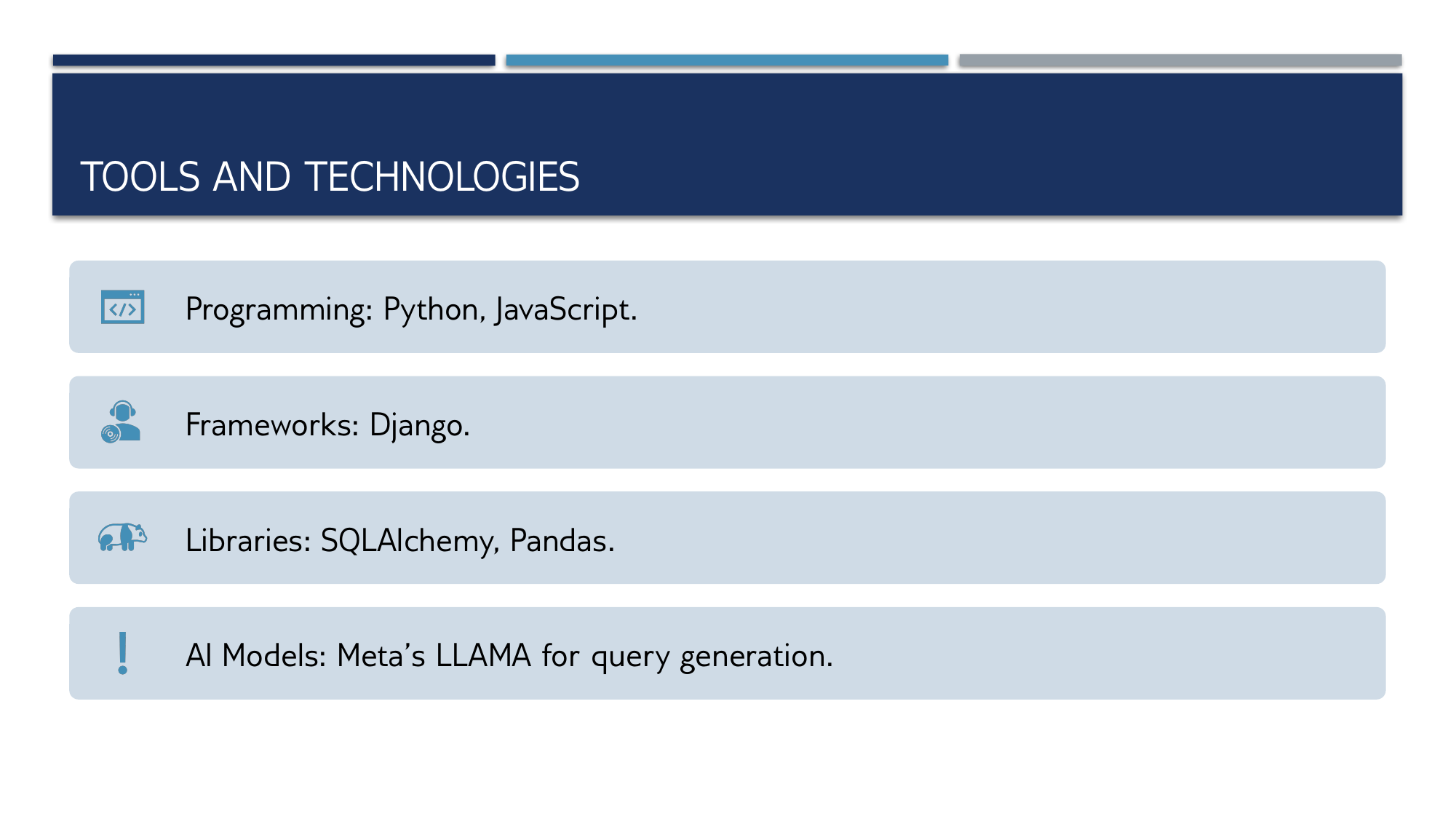

# Tools And technologies
Programming: Python, JavaScript.
Frameworks: Django.
Libraries: SQLAlchemy, Pandas.
AI Models: Meta’s LLAMA for query generation.